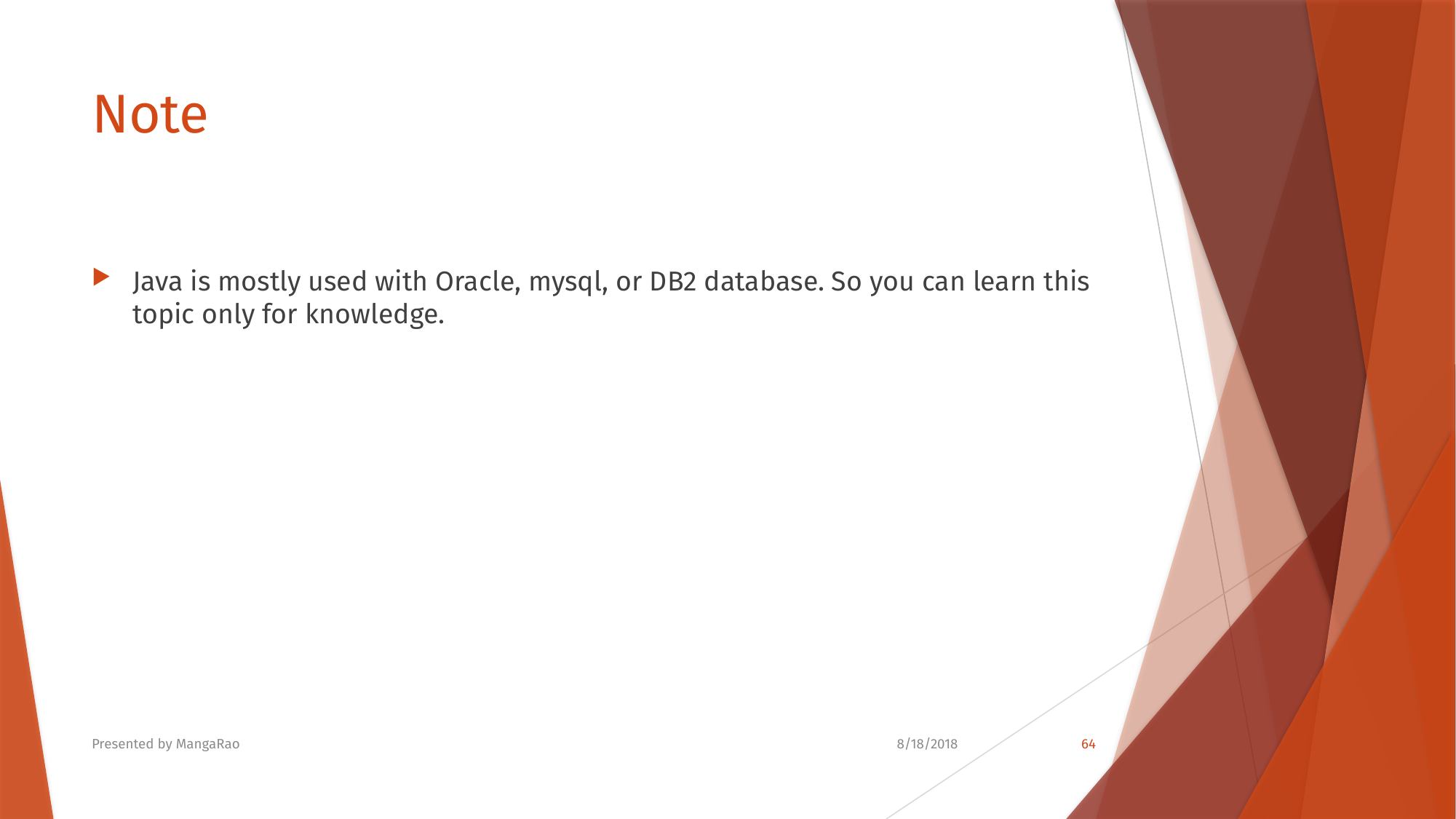

# Note
Java is mostly used with Oracle, mysql, or DB2 database. So you can learn this topic only for knowledge.
Presented by MangaRao
8/18/2018
64